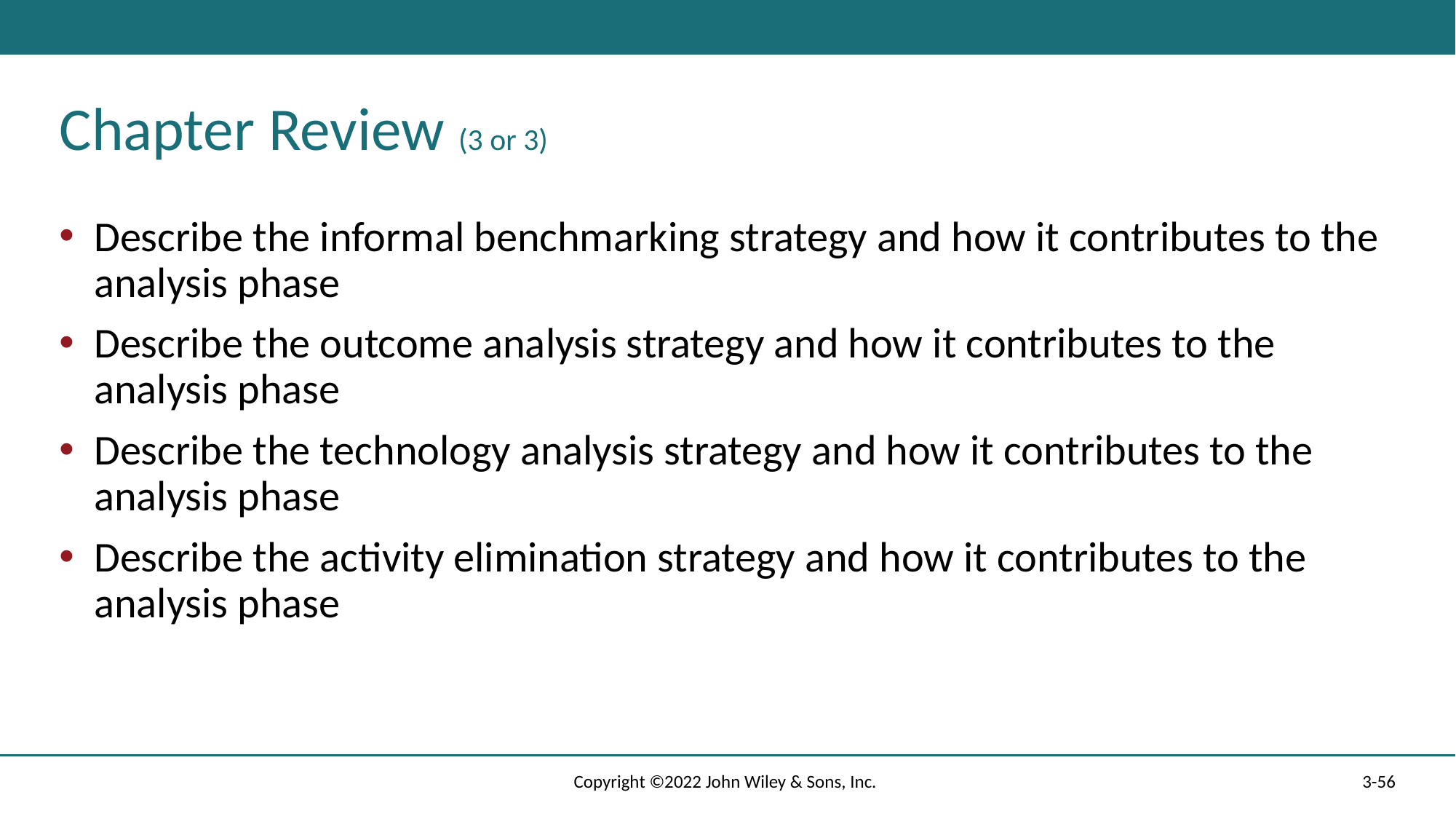

# Chapter Review (3 or 3)
Describe the informal benchmarking strategy and how it contributes to the analysis phase
Describe the outcome analysis strategy and how it contributes to the analysis phase
Describe the technology analysis strategy and how it contributes to the analysis phase
Describe the activity elimination strategy and how it contributes to the analysis phase
Copyright ©2022 John Wiley & Sons, Inc.
3-56